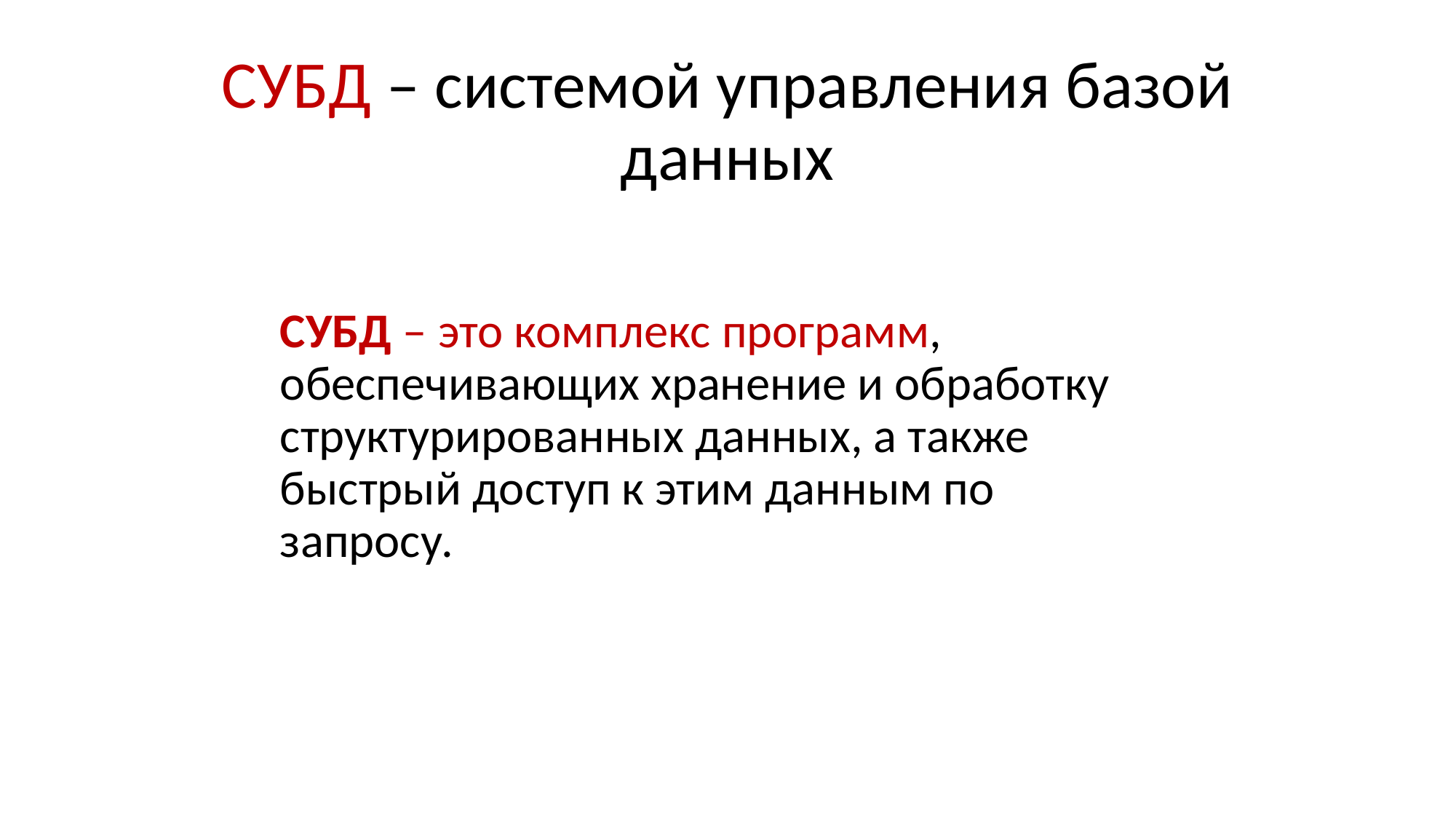

# СУБД – системой управления базой данных
СУБД – это комплекс программ, обеспечивающих хранение и обработку структурированных данных, а также быстрый доступ к этим данным по запросу.